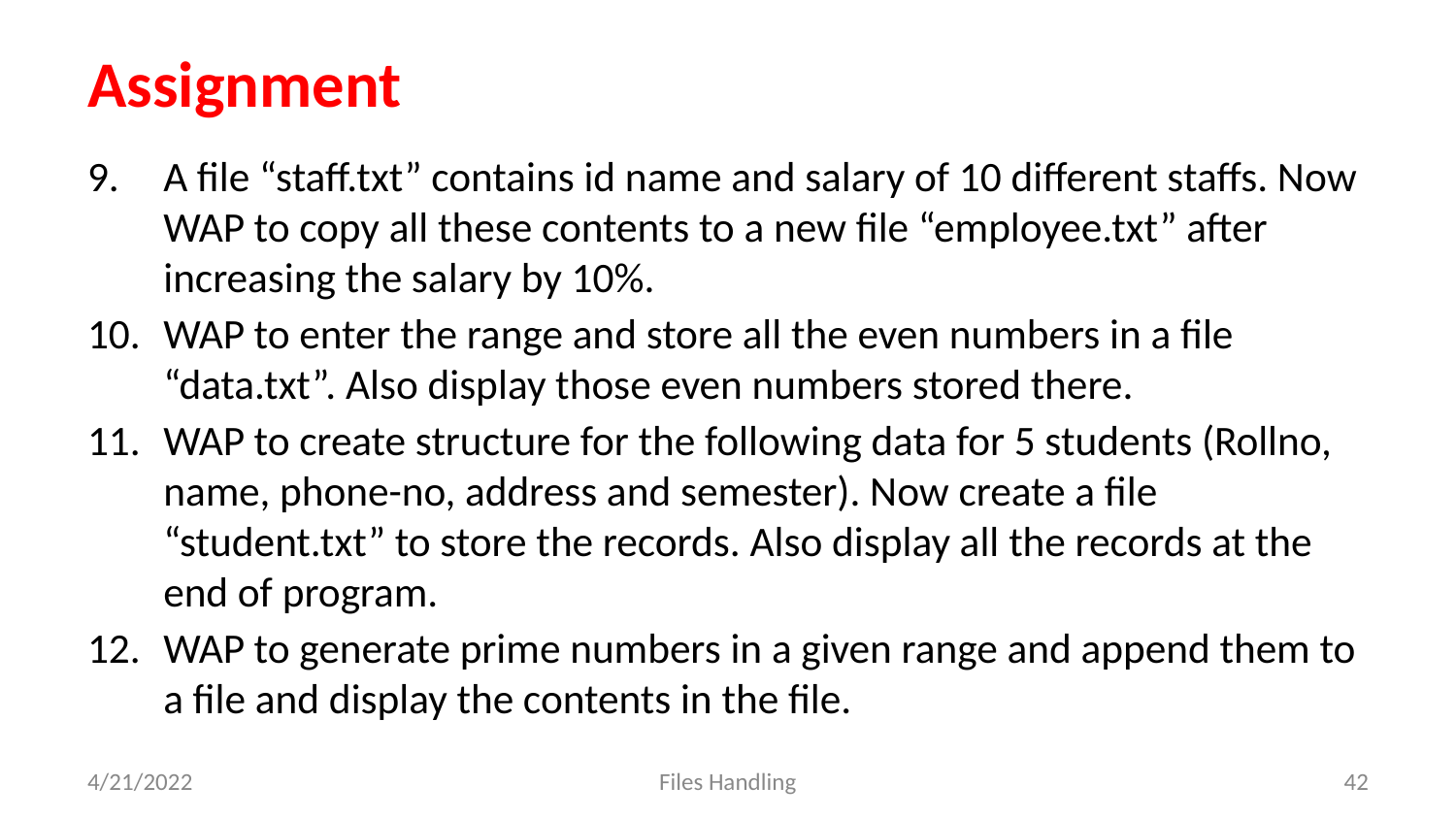

# Assignment
A file “staff.txt” contains id name and salary of 10 different staffs. Now WAP to copy all these contents to a new file “employee.txt” after increasing the salary by 10%.
WAP to enter the range and store all the even numbers in a file “data.txt”. Also display those even numbers stored there.
WAP to create structure for the following data for 5 students (Rollno, name, phone-no, address and semester). Now create a file “student.txt” to store the records. Also display all the records at the end of program.
WAP to generate prime numbers in a given range and append them to a file and display the contents in the file.
4/21/2022
Files Handling
42